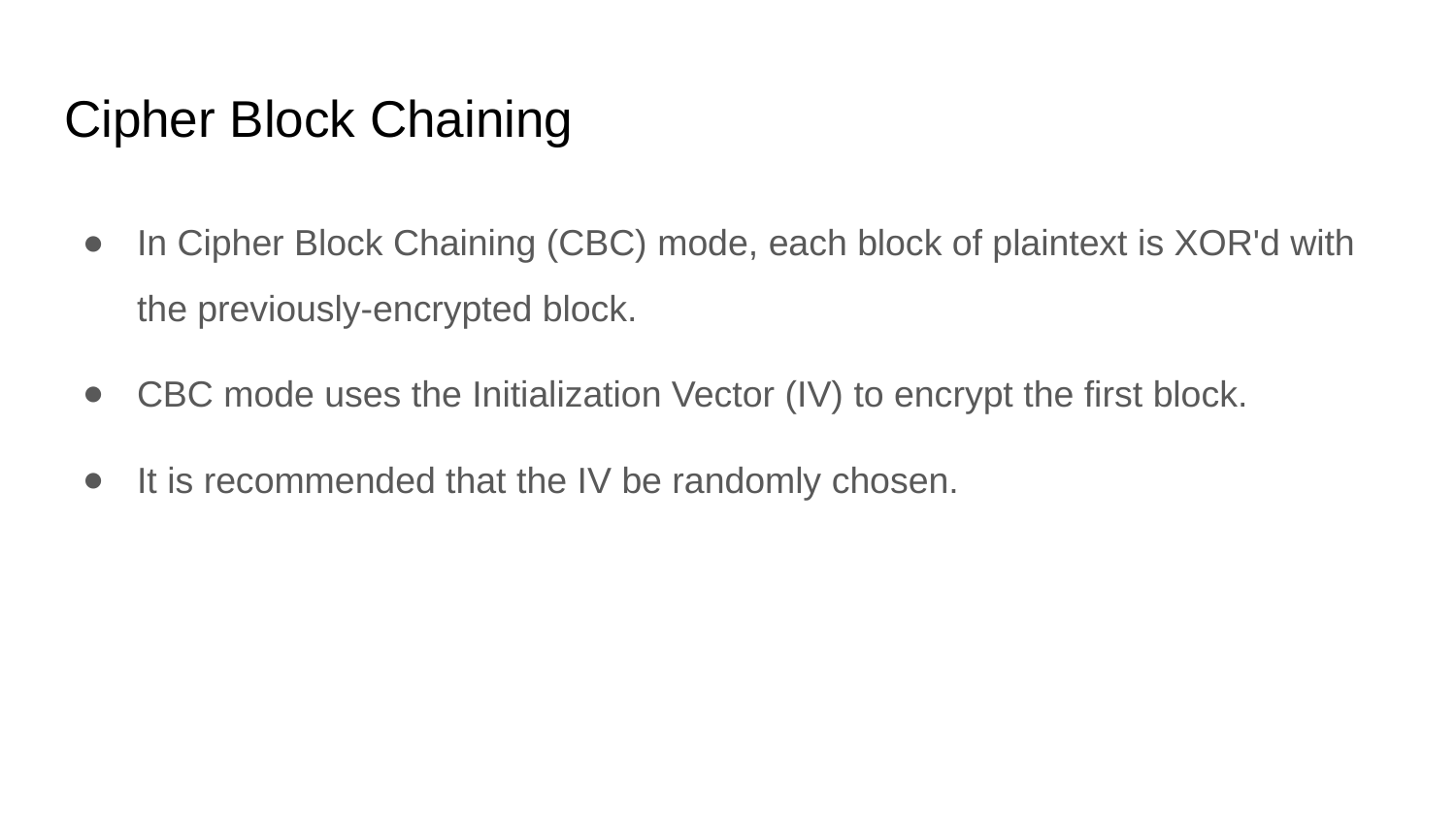

# Cipher Block Chaining
In Cipher Block Chaining (CBC) mode, each block of plaintext is XOR'd with the previously-encrypted block.
CBC mode uses the Initialization Vector (IV) to encrypt the first block.
It is recommended that the IV be randomly chosen.